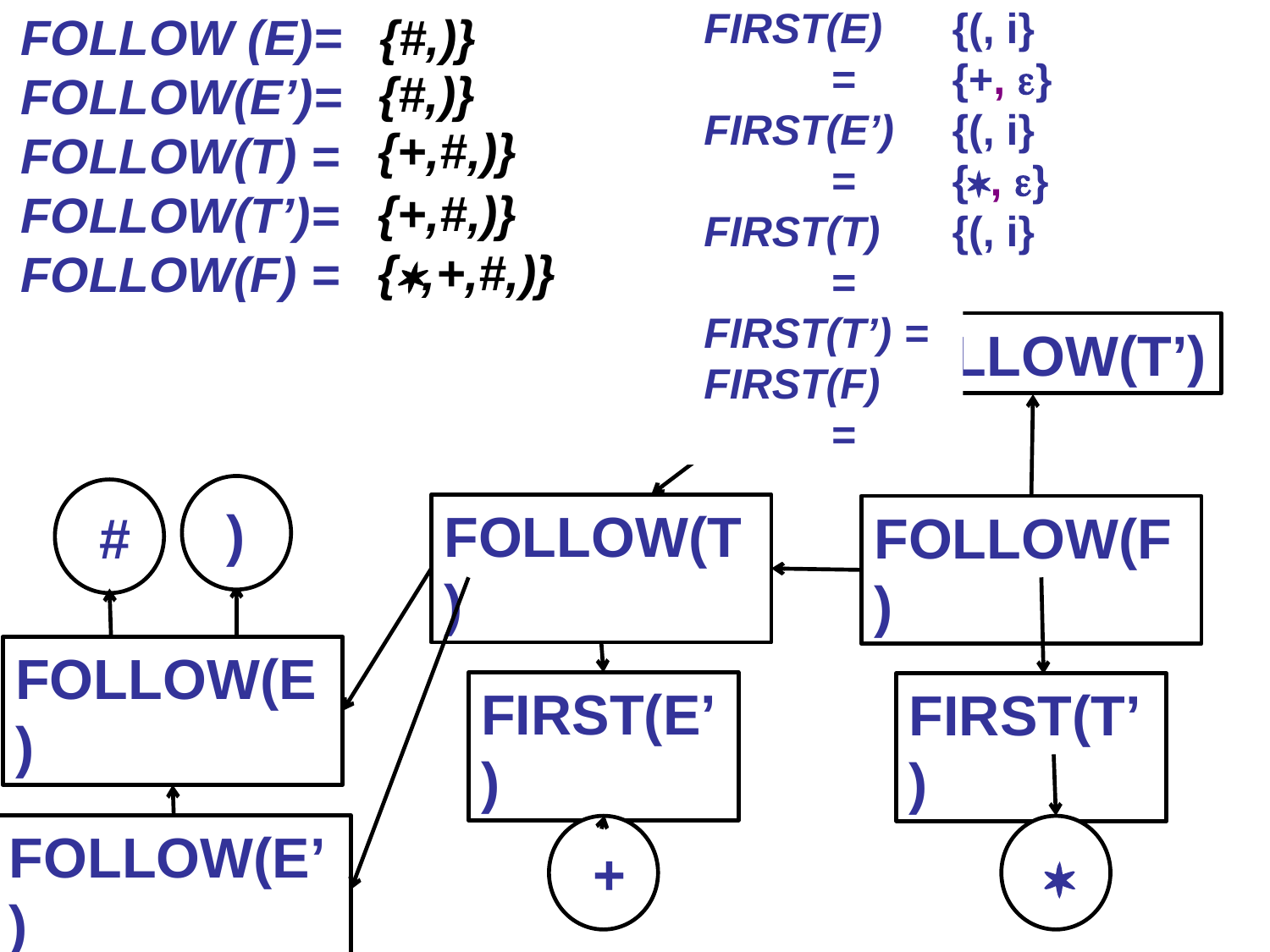

FOLLOW (E)=
FOLLOW(E’)=
FOLLOW(T) =
FOLLOW(T’)=
FOLLOW(F) =
{#,)}
{(, i}
{+, ε}
{(, i}
{∗, ε}
{(, i}
FIRST(E)	=
FIRST(E’)	=
FIRST(T)	=
FIRST(T’) =
FIRST(F)	=
{#,)}
{+,#,)}
{+,#,)}
{∗,+,#,)}
FOLLOW(T’)
 )
 #
FOLLOW(T)
FOLLOW(F)
FOLLOW(E)
FIRST(E’)
FIRST(T’)
FOLLOW(E’)
 +
 ∗